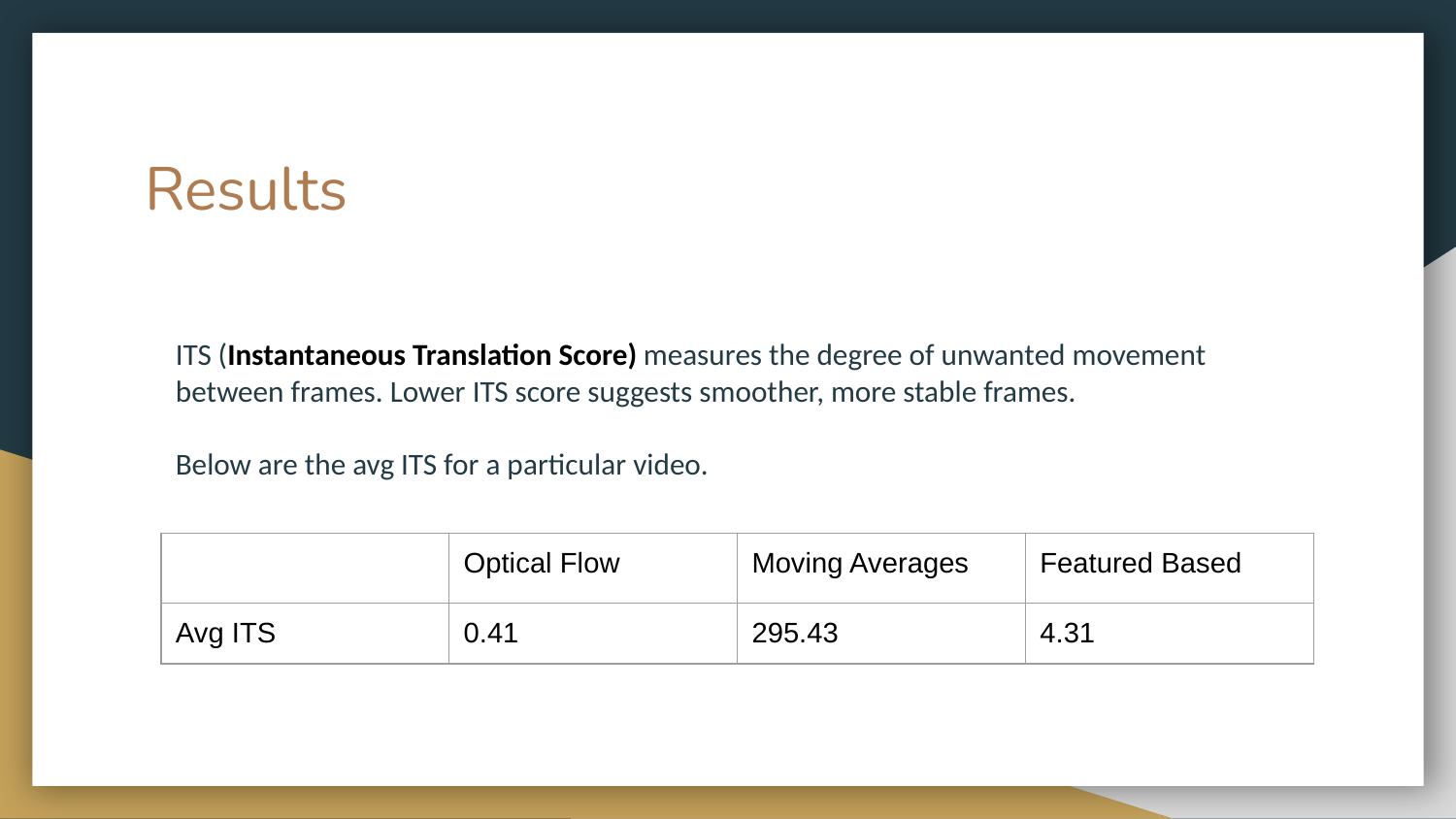

# Results
ITS (Instantaneous Translation Score) measures the degree of unwanted movement between frames. Lower ITS score suggests smoother, more stable frames.

Below are the avg ITS for a particular video.
|  | Optical Flow | Moving Averages | Featured Based |
| --- | --- | --- | --- |
| Avg ITS | 0.41 | 295.43 | 4.31 |